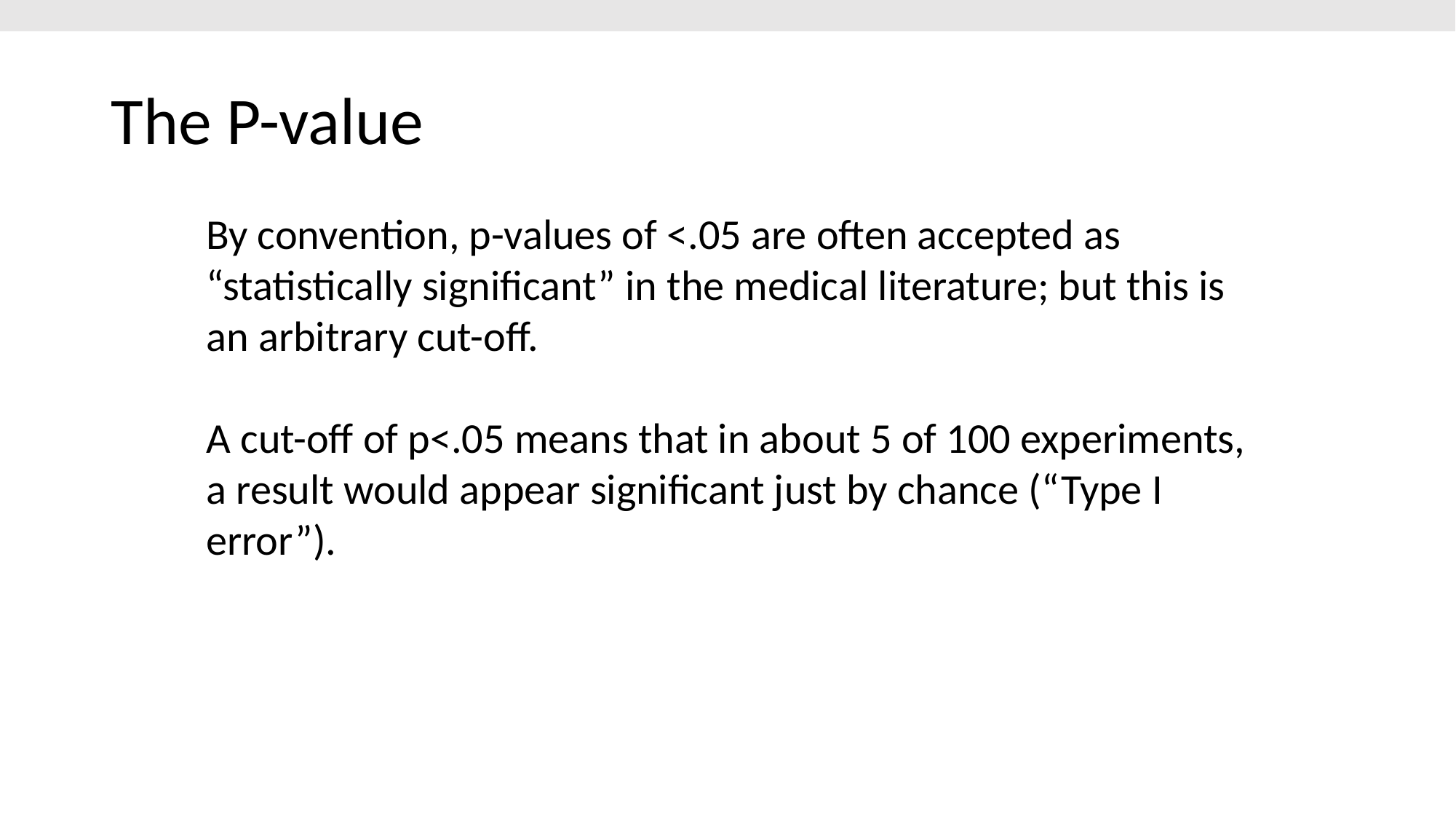

# The P-value
By convention, p-values of <.05 are often accepted as “statistically significant” in the medical literature; but this is an arbitrary cut-off.

A cut-off of p<.05 means that in about 5 of 100 experiments, a result would appear significant just by chance (“Type I error”).